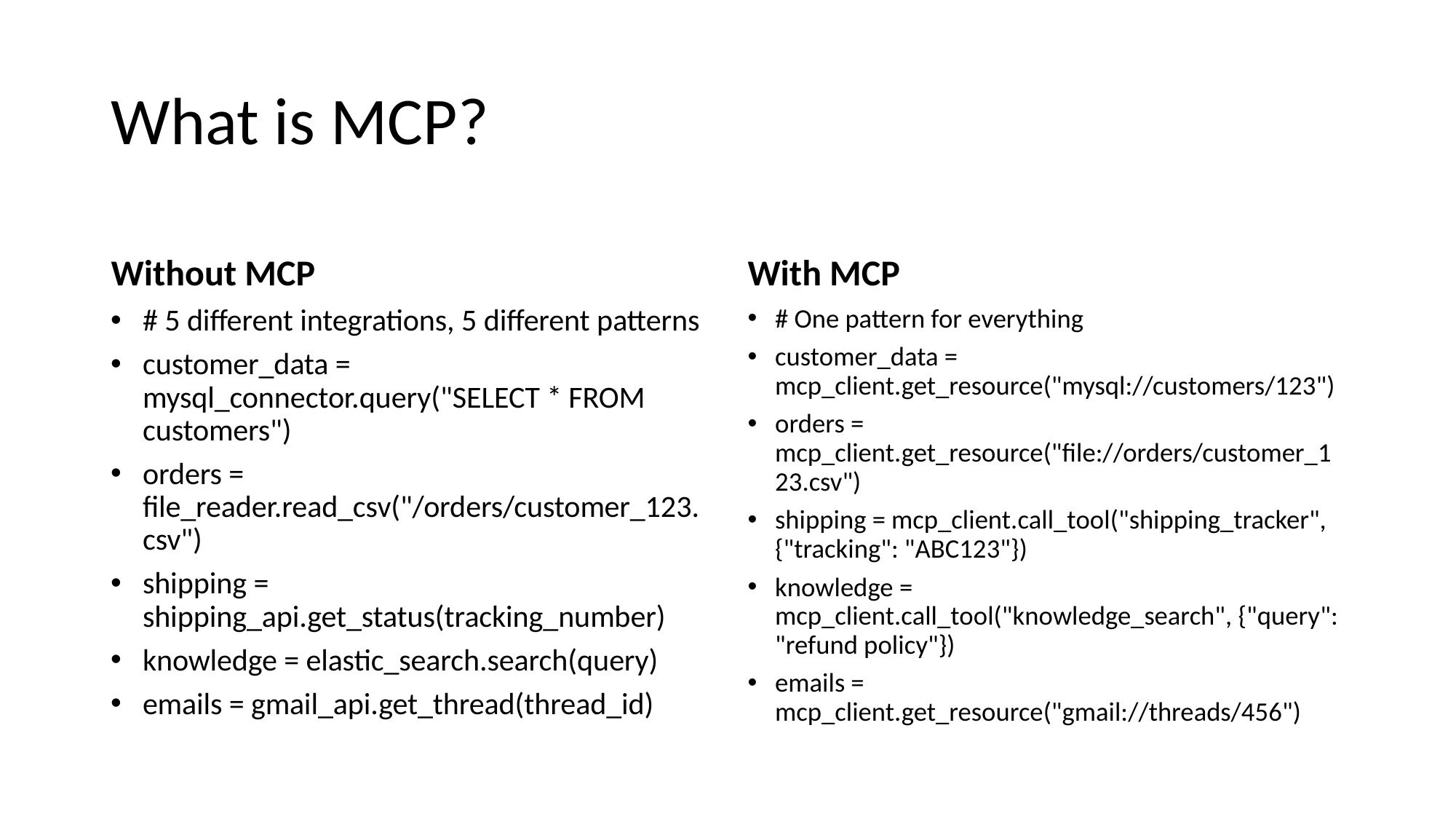

# What is MCP?
Without MCP
With MCP
# 5 different integrations, 5 different patterns
customer_data = mysql_connector.query("SELECT * FROM customers")
orders = file_reader.read_csv("/orders/customer_123.csv")
shipping = shipping_api.get_status(tracking_number)
knowledge = elastic_search.search(query)
emails = gmail_api.get_thread(thread_id)
# One pattern for everything
customer_data = mcp_client.get_resource("mysql://customers/123")
orders = mcp_client.get_resource("file://orders/customer_123.csv")
shipping = mcp_client.call_tool("shipping_tracker", {"tracking": "ABC123"})
knowledge = mcp_client.call_tool("knowledge_search", {"query": "refund policy"})
emails = mcp_client.get_resource("gmail://threads/456")